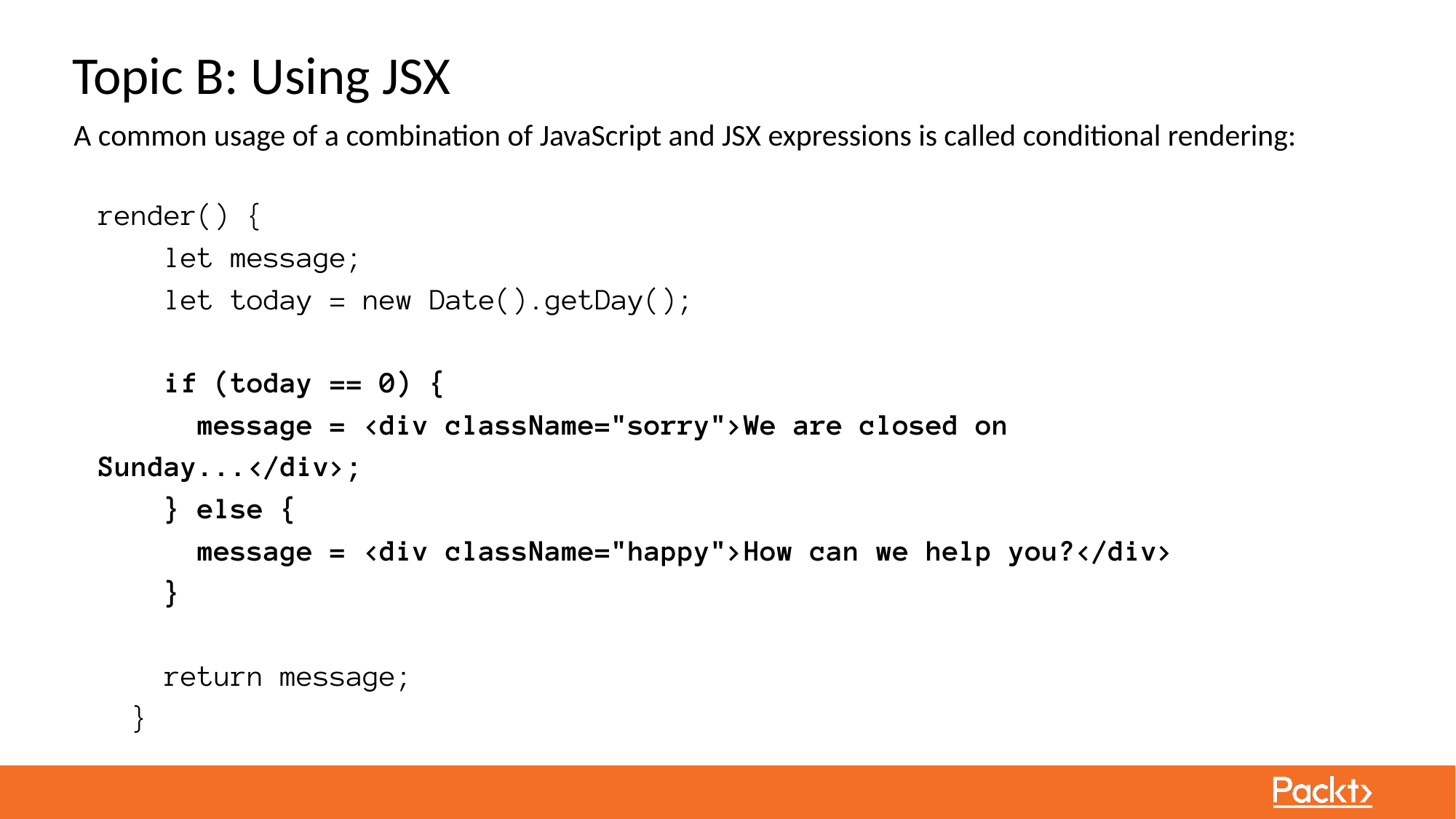

Topic B: Using JSX
A common usage of a combination of JavaScript and JSX expressions is called conditional rendering:

render() {
    let message;
    let today = new Date().getDay();

    if (today == 0) {
      message = <div className="sorry">We are closed on Sunday...</div>;
    } else {
      message = <div className="happy">How can we help you?</div>
    }

    return message;
  }